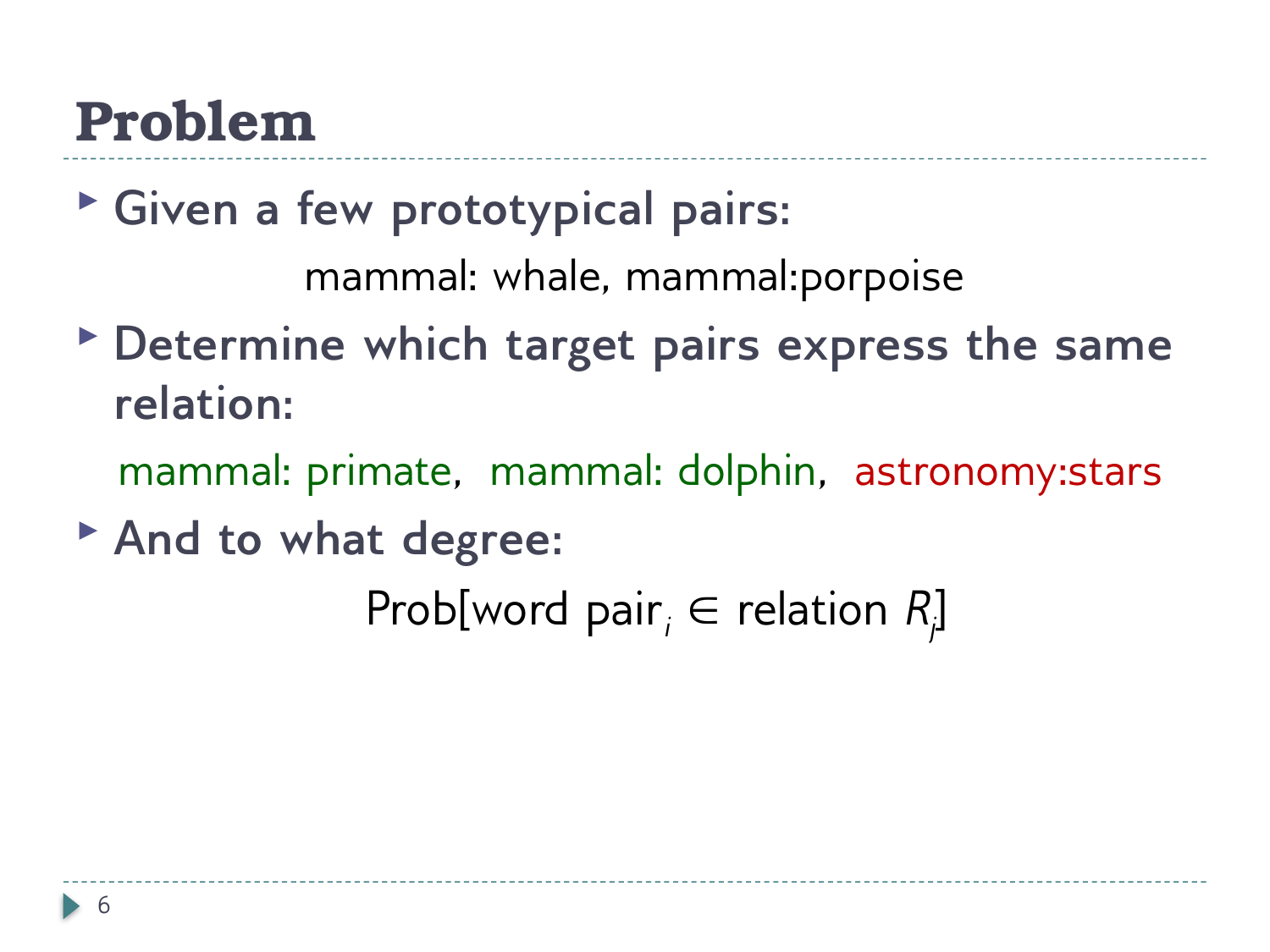

# Problem
Given a few prototypical pairs:
mammal: whale, mammal:porpoise
Determine which target pairs express the same relation:
mammal: primate,  mammal: dolphin,  astronomy:stars
And to what degree:
   Prob[word pairi  ∈ relation Rj]

6